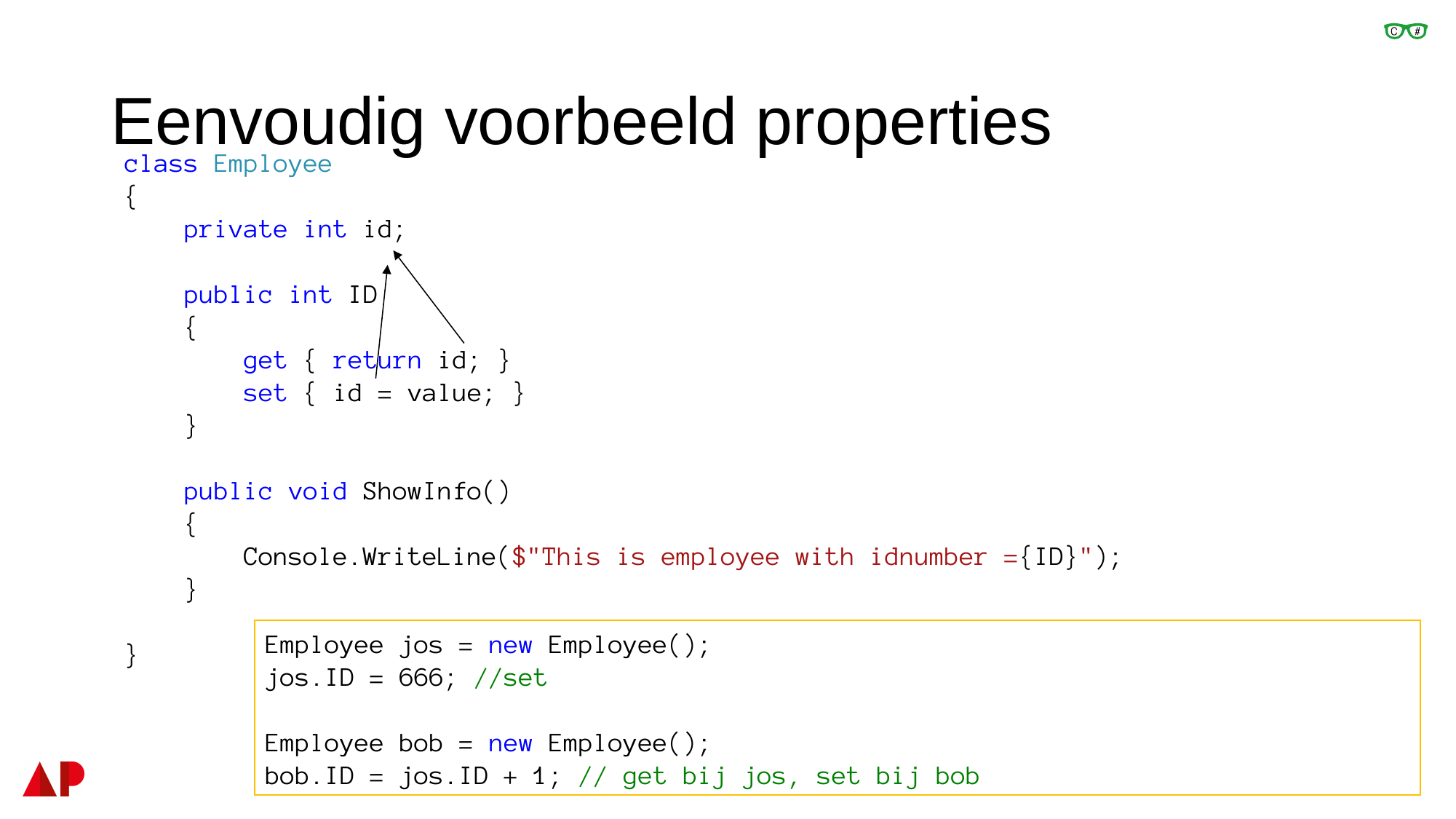

# Eenvoudig voorbeeld properties
    class Employee
    {
        private int id;

        public int ID
        {
            get { return id; }
            set { id = value; }
        }

        public void ShowInfo()
        {
            Console.WriteLine($"This is employee with idnumber ={ID}");
        }

    }
Employee jos = new Employee();
jos.ID = 666; //set

Employee bob = new Employee();
bob.ID = jos.ID + 1; // get bij jos, set bij bob
© ap| 10